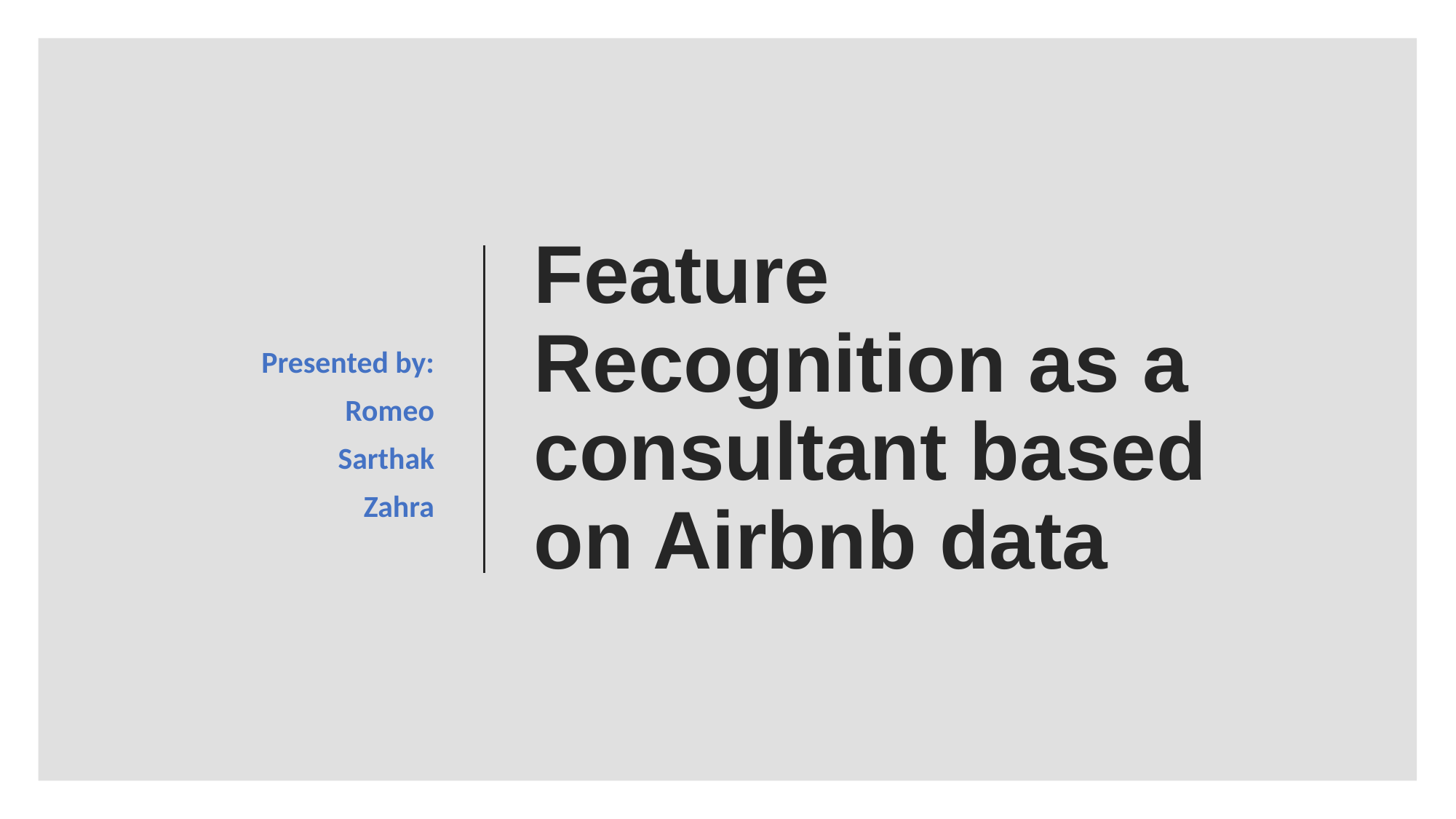

Presented by:
Romeo
Sarthak
Zahra
# Feature Recognition as a consultant based on Airbnb data